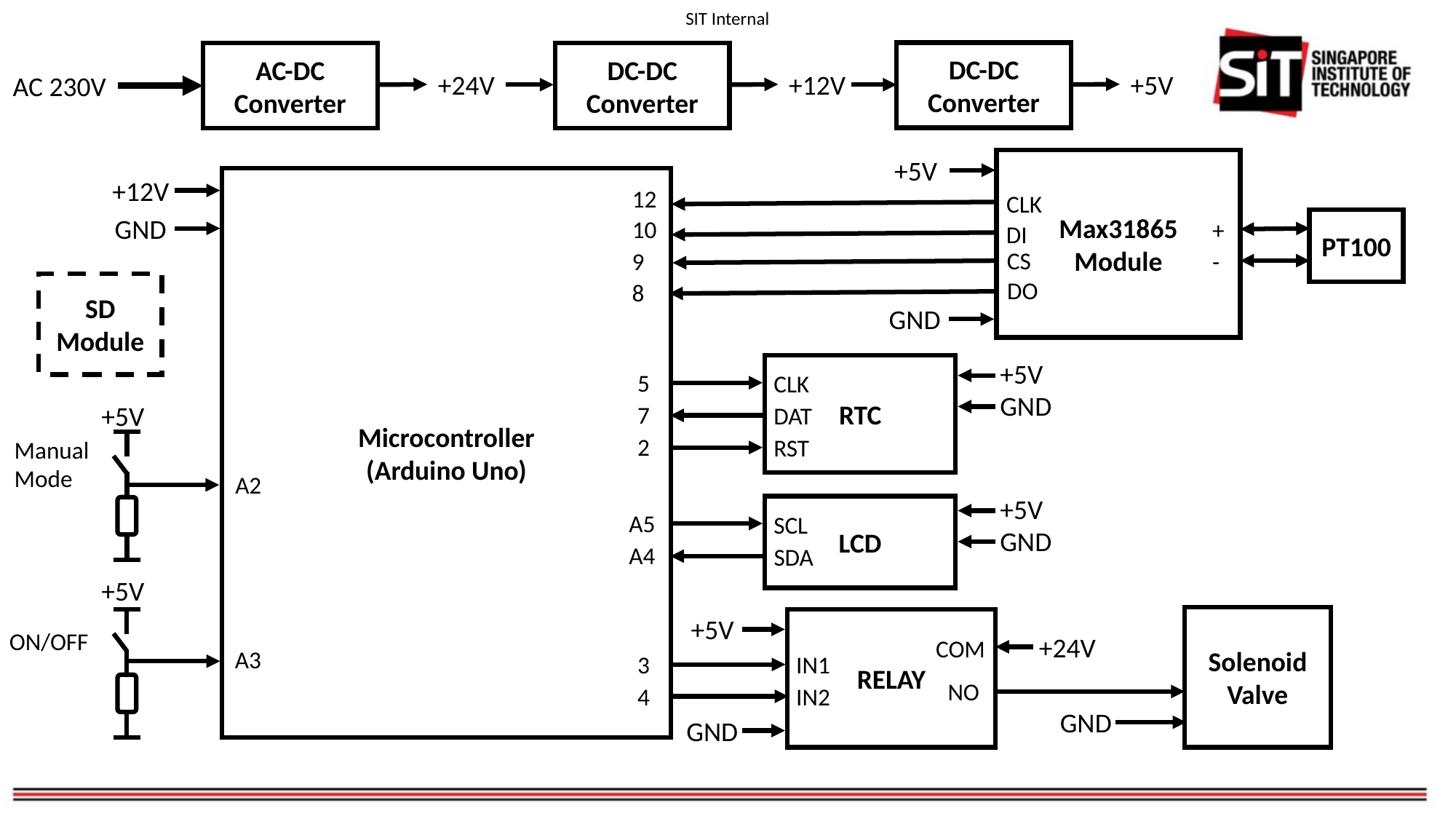

DC-DC
Converter
AC-DC
Converter
DC-DC
Converter
+5V
+24V
+12V
AC 230V
+5V
Max31865
Module
Microcontroller
(Arduino Uno)
+12V
12
CLK
GND
10
+
PT100
DI
CS
9
-
DO
8
SD
Module
GND
+5V
RTC
5
CLK
GND
+5V
7
DAT
2
RST
Manual
Mode
A2

+5V
LCD
A5
SCL
GND
A4
SDA
+5V
+5V
Solenoid
Valve
RELAY
ON/OFF
+24V
COM
A3
3
IN1

NO
4
IN2
GND
GND